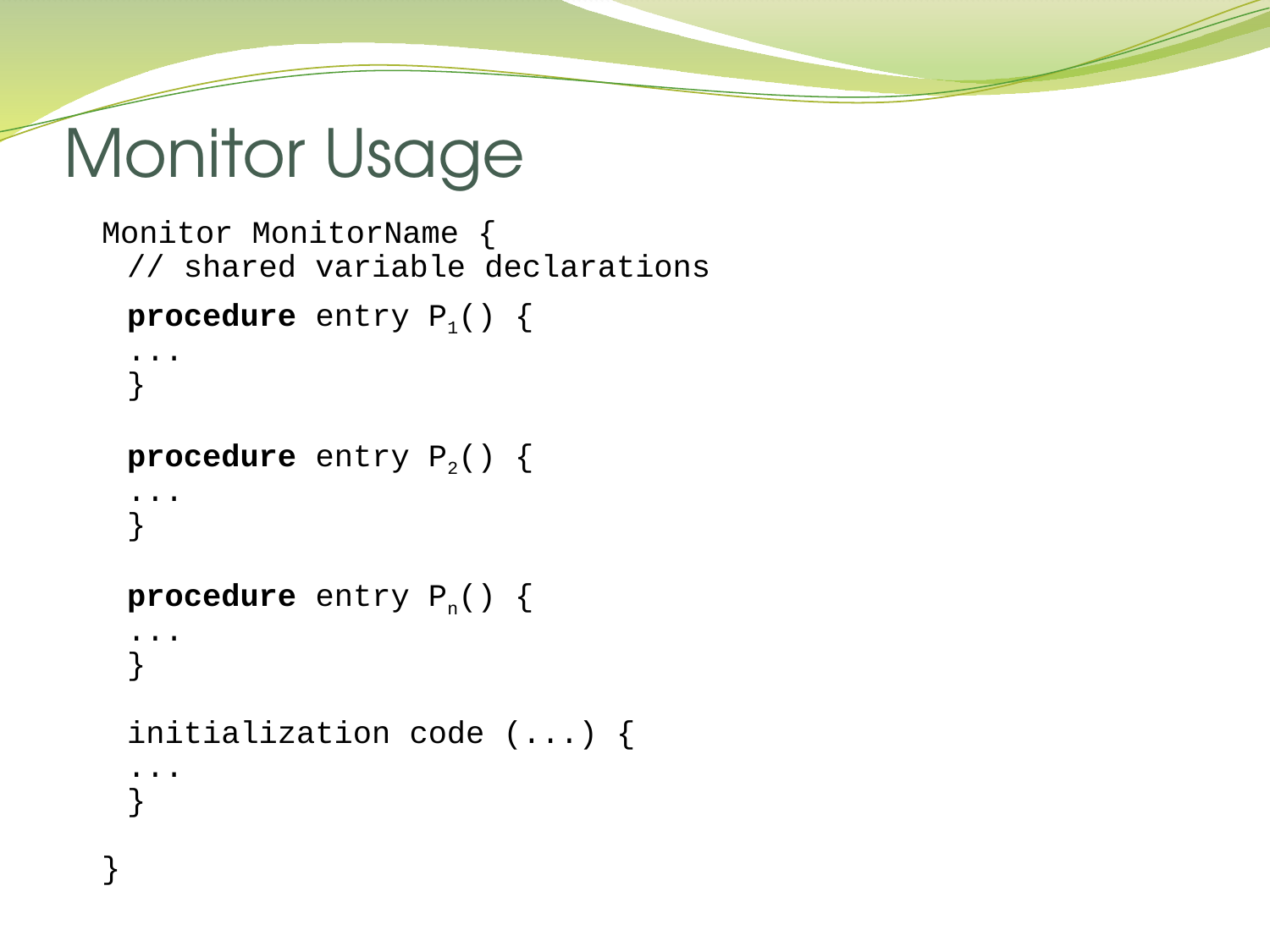

# Monitor Usage
Monitor MonitorName {
	// shared variable declarations

	procedure entry P1() {
		...
	}

	procedure entry P2() {
		...
	}

	procedure entry Pn() {
		...
	}

	initialization code (...) {
		...
	}

}